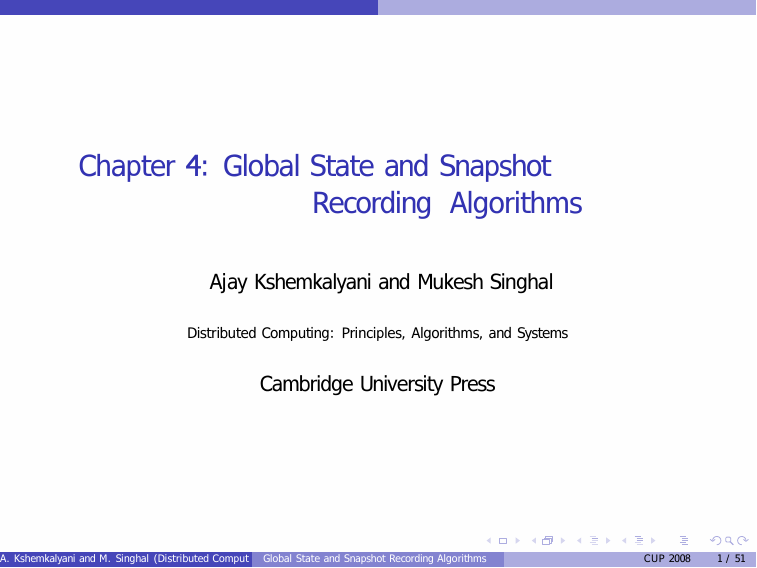

# Chapter 4: Global State and Snapshot Recording  Algorithms
Ajay Kshemkalyani and Mukesh Singhal

Distributed Computing: Principles, Algorithms, and Systems

Cambridge University Press

A. Kshemkalyani and M. Singhal (Distributed Comput    Global State and Snapshot Recording Algorithms
CUP 2008
1 / 51